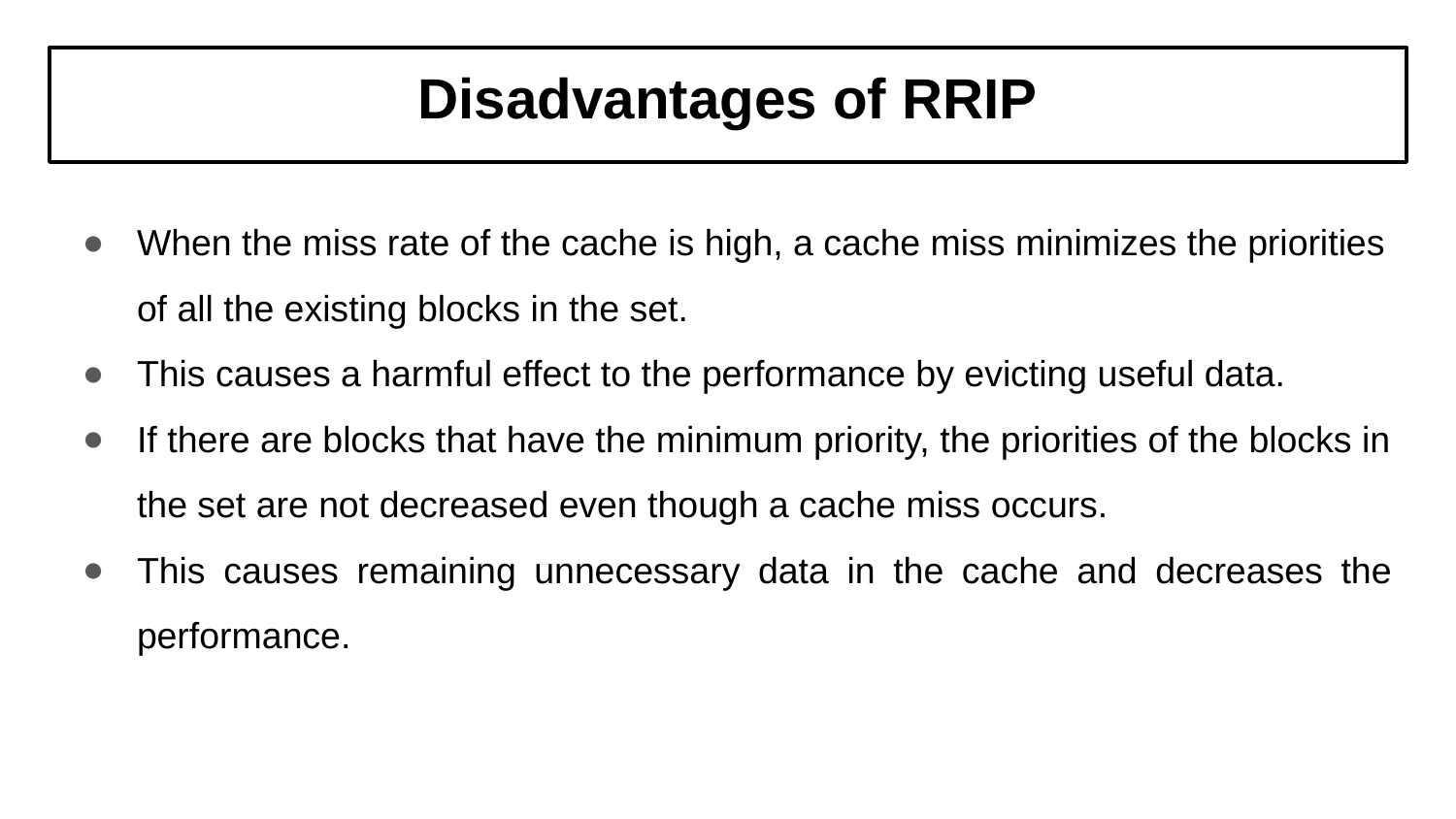

# Disadvantages of RRIP
When the miss rate of the cache is high, a cache miss minimizes the priorities of all the existing blocks in the set.
This causes a harmful effect to the performance by evicting useful data.
If there are blocks that have the minimum priority, the priorities of the blocks in the set are not decreased even though a cache miss occurs.
This causes remaining unnecessary data in the cache and decreases the performance.